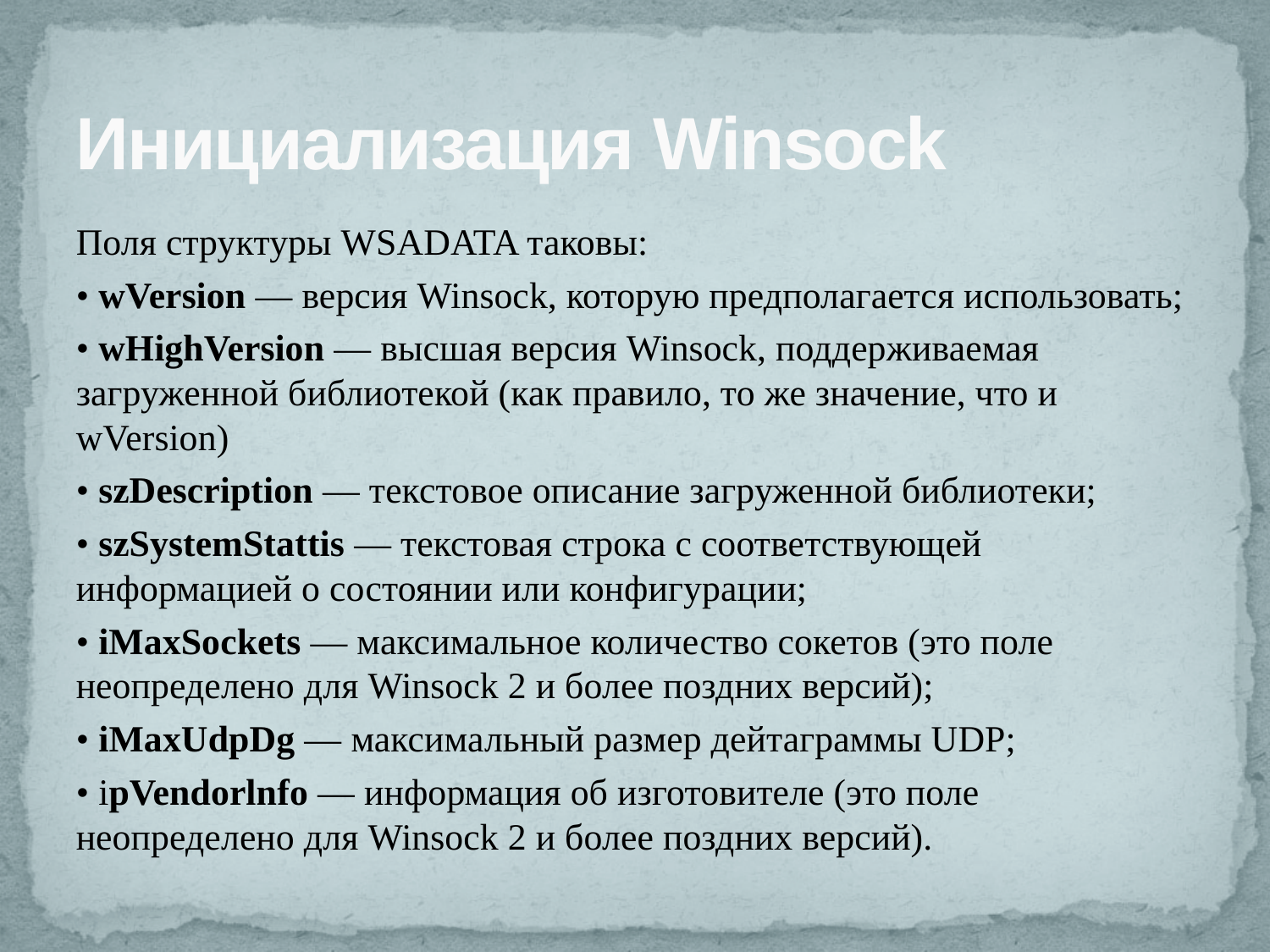

# Инициализация Winsock
Поля структуры WSADATA таковы:
• wVersion — версия Winsock, которую предполагается использовать;
• wHighVersion — высшая версия Winsock, поддерживаемая загруженной библиотекой (как правило, то же значение, что и wVersion)
• szDescription — текстовое описание загруженной библиотеки;
• szSystemStattis — текстовая строка с соответствующей информацией о состоянии или конфигурации;
• iMaxSockets — максимальное количество сокетов (это поле неопределено для Winsock 2 и более поздних версий);
• iMaxUdpDg — максимальный размер дейтаграммы UDP;
• ipVendorlnfo — информация об изготовителе (это поле неопределено для Winsock 2 и более поздних версий).